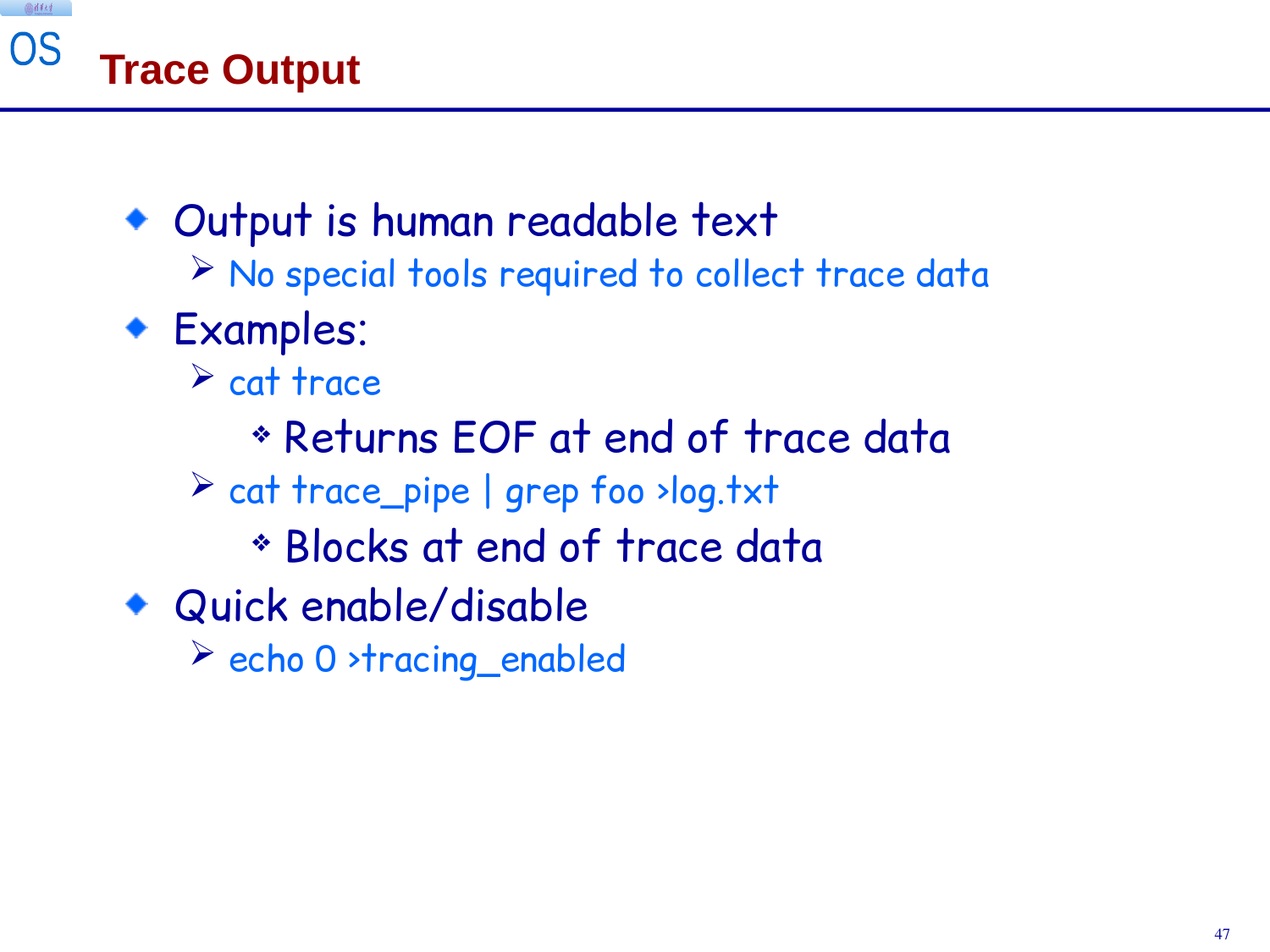

# Trace Output
Output is human readable text
No special tools required to collect trace data
Examples:
cat trace
Returns EOF at end of trace data
cat trace_pipe | grep foo >log.txt
Blocks at end of trace data
Quick enable/disable
echo 0 >tracing_enabled